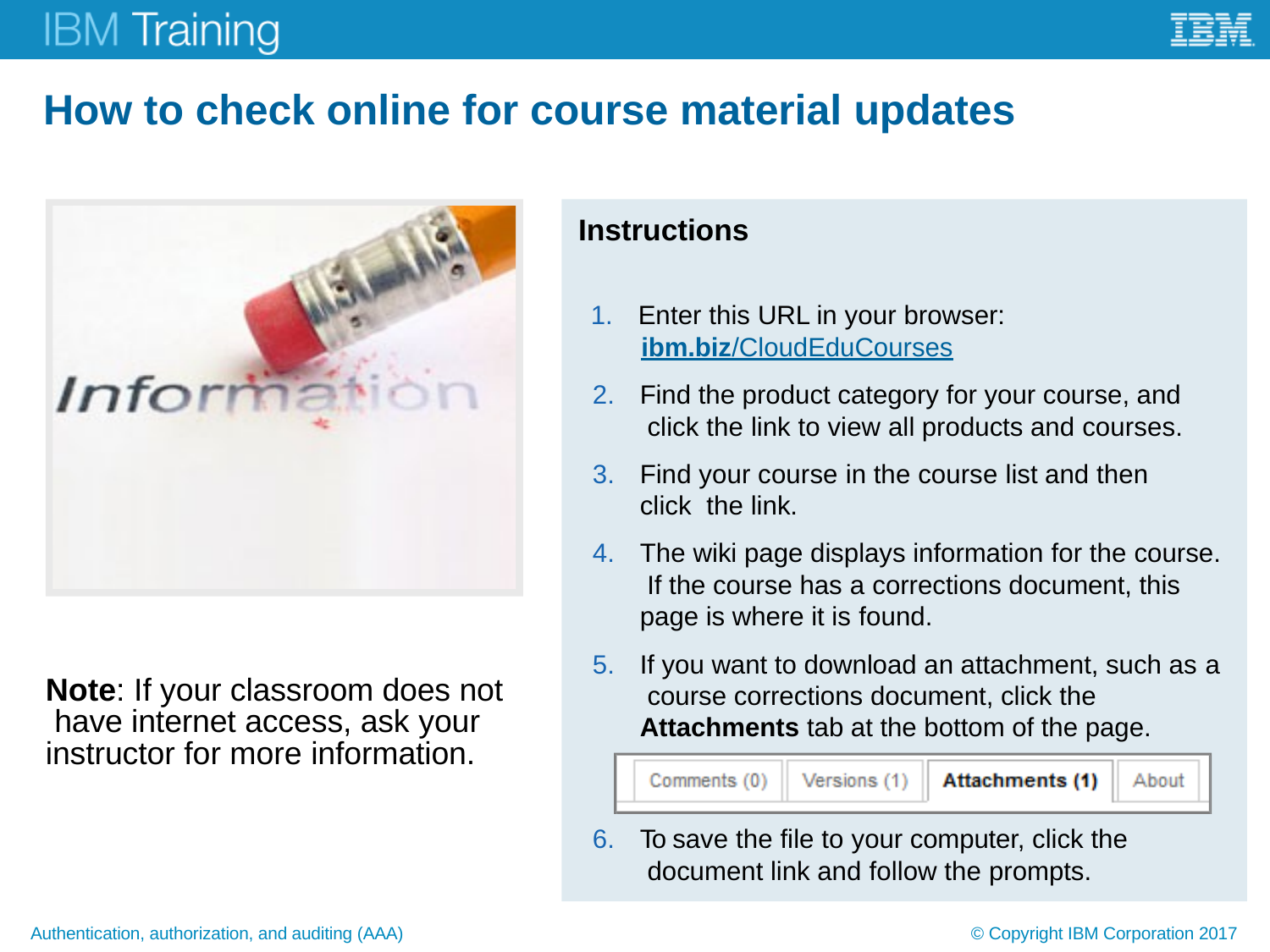

# How to check online for course material updates

Instructions
Enter this URL in your browser:
ibm.biz/CloudEduCourses
Find the product category for your course, and  click the link to view all products and courses.
Find your course in the course list and then click  the link.
The wiki page displays information for the course.  If the course has a corrections document, this  page is where it is found.
If you want to download an attachment, such as a  course corrections document, click the  Attachments tab at the bottom of the page.
Note: If your classroom does not  have internet access, ask your  instructor for more information.

6.	To save the file to your computer, click the  document link and follow the prompts.
Authentication, authorization, and auditing (AAA)
© Copyright IBM Corporation 2017